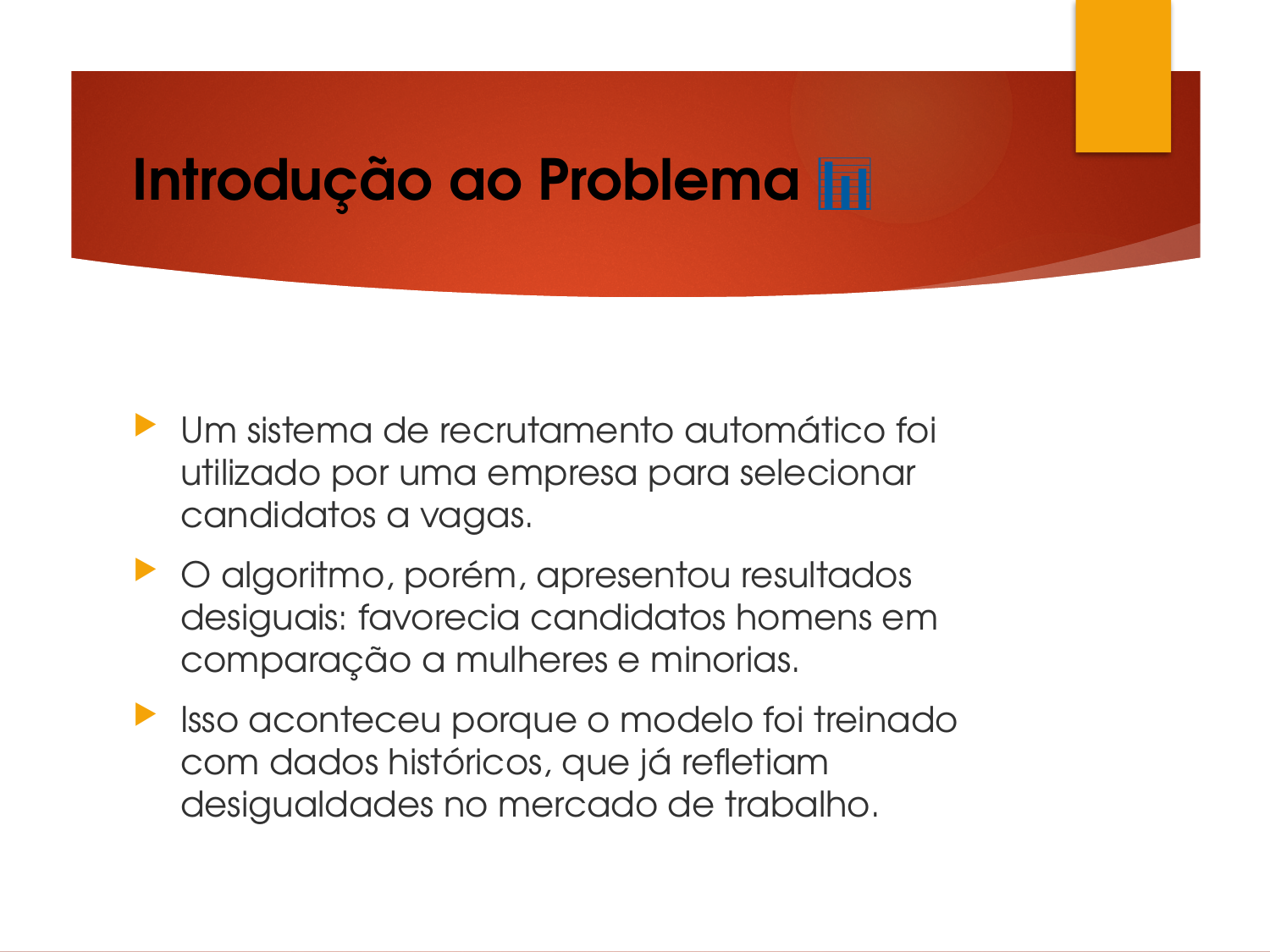

# Introdução ao Problema 📊

Um sistema de recrutamento automático foi utilizado por uma empresa para selecionar candidatos a vagas.
O algoritmo, porém, apresentou resultados desiguais: favorecia candidatos homens em comparação a mulheres e minorias.
Isso aconteceu porque o modelo foi treinado com dados históricos, que já refletiam desigualdades no mercado de trabalho.